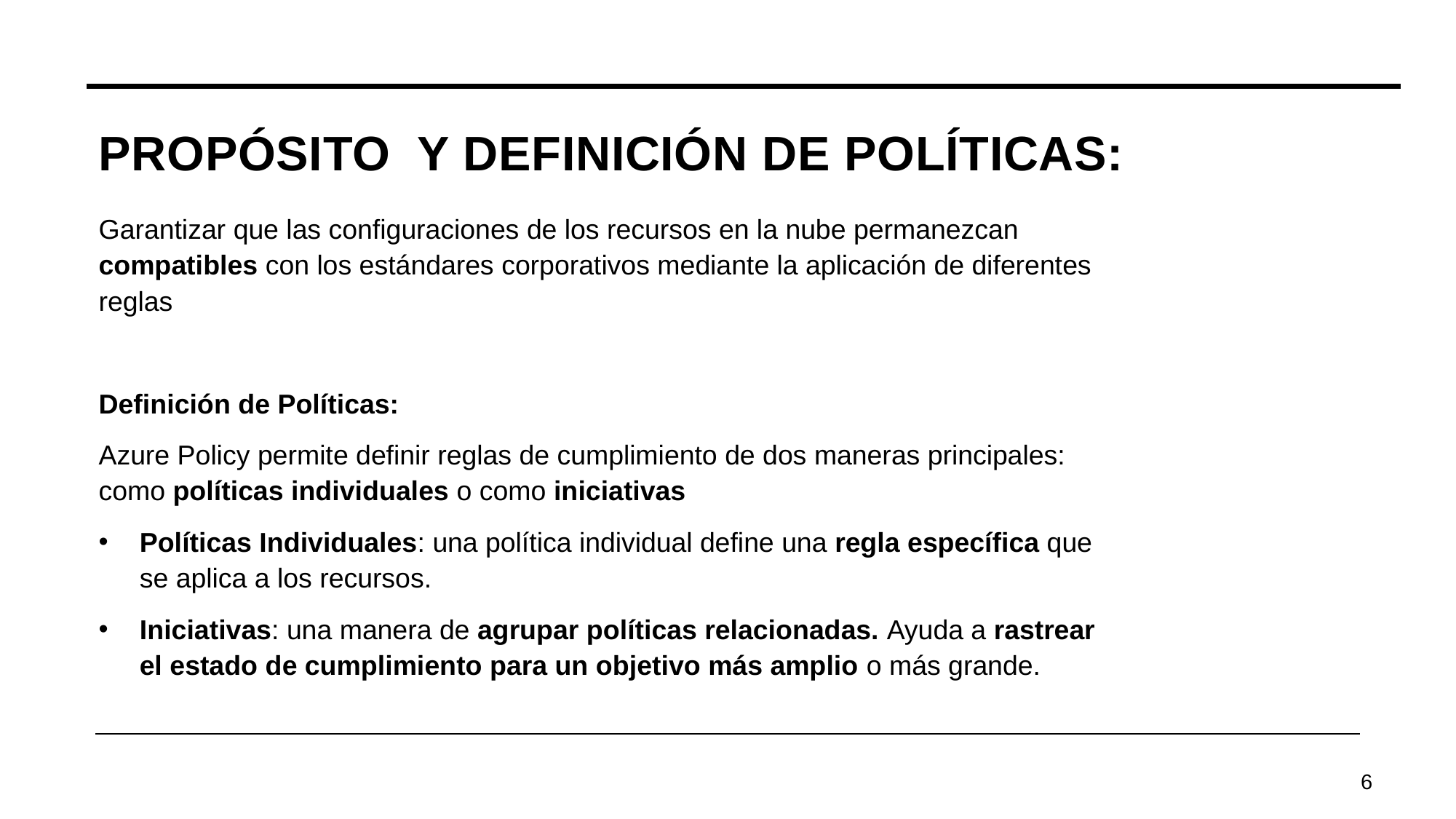

# Propósito  y Definición de Políticas:
Garantizar que las configuraciones de los recursos en la nube permanezcan compatibles con los estándares corporativos mediante la aplicación de diferentes reglas

Definición de Políticas:
Azure Policy permite definir reglas de cumplimiento de dos maneras principales: como políticas individuales o como iniciativas
Políticas Individuales: una política individual define una regla específica que se aplica a los recursos.
Iniciativas: una manera de agrupar políticas relacionadas. Ayuda a rastrear el estado de cumplimiento para un objetivo más amplio o más grande.

6